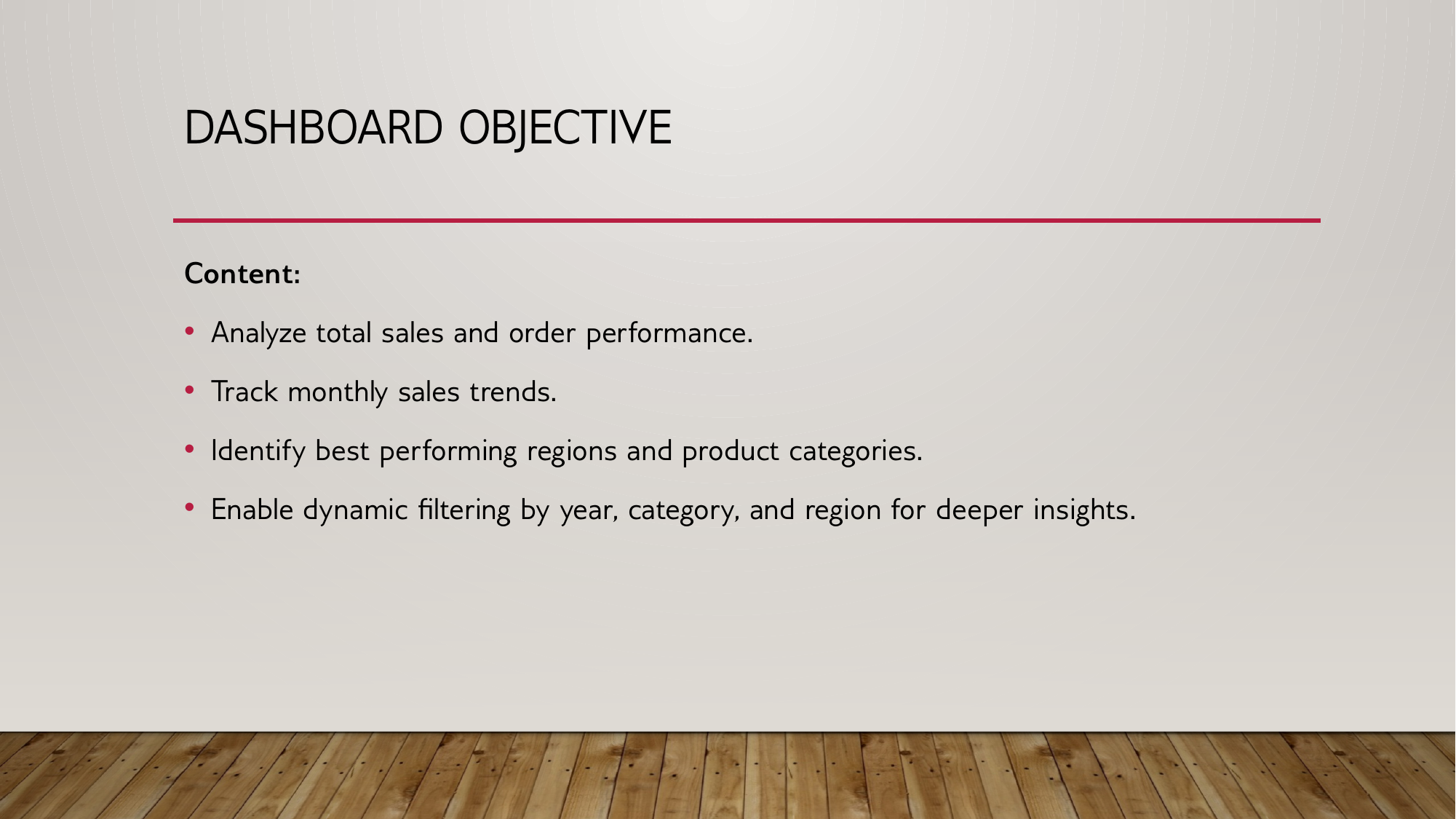

# Dashboard Objective
Content:
Analyze total sales and order performance.
Track monthly sales trends.
Identify best performing regions and product categories.
Enable dynamic filtering by year, category, and region for deeper insights.